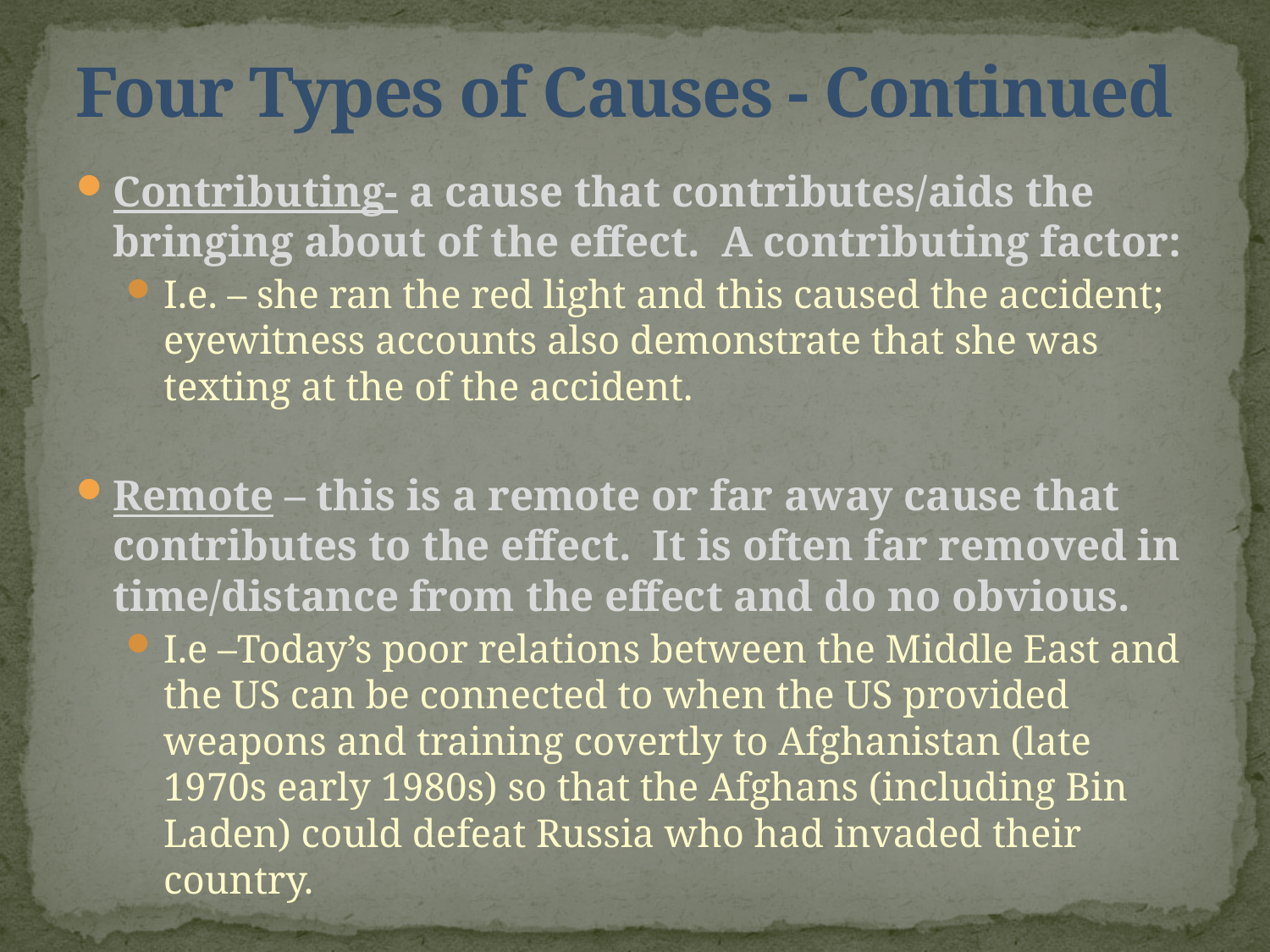

# Four Types of Causes - Continued
Contributing- a cause that contributes/aids the bringing about of the effect.  A contributing factor:
I.e. – she ran the red light and this caused the accident; eyewitness accounts also demonstrate that she was texting at the of the accident.

Remote – this is a remote or far away cause that contributes to the effect.  It is often far removed in time/distance from the effect and do no obvious.
I.e –Today’s poor relations between the Middle East and the US can be connected to when the US provided weapons and training covertly to Afghanistan (late 1970s early 1980s) so that the Afghans (including Bin Laden) could defeat Russia who had invaded their country.